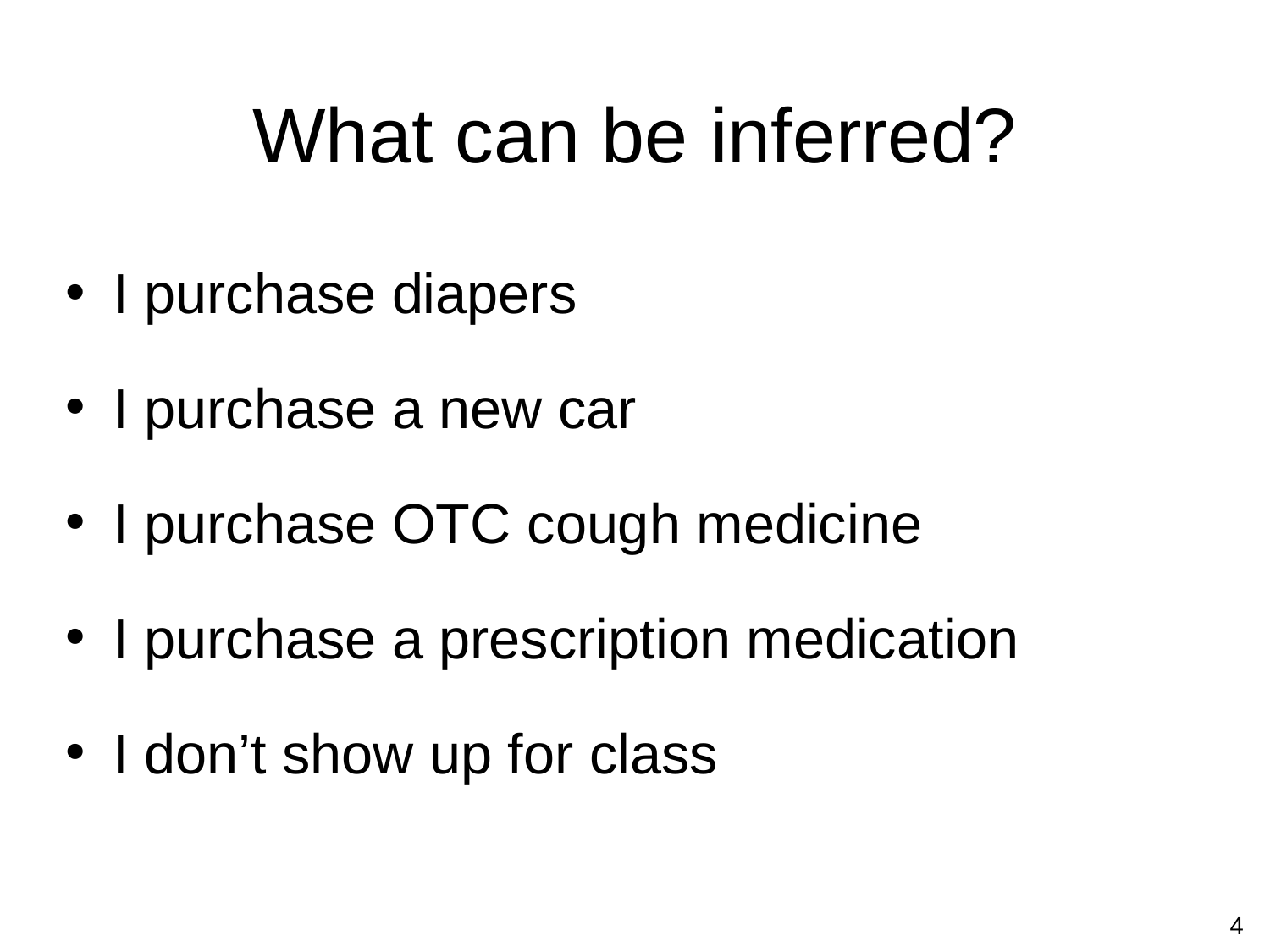

# What can be inferred?
I purchase diapers
I purchase a new car
I purchase OTC cough medicine
I purchase a prescription medication
I don’t show up for class
4